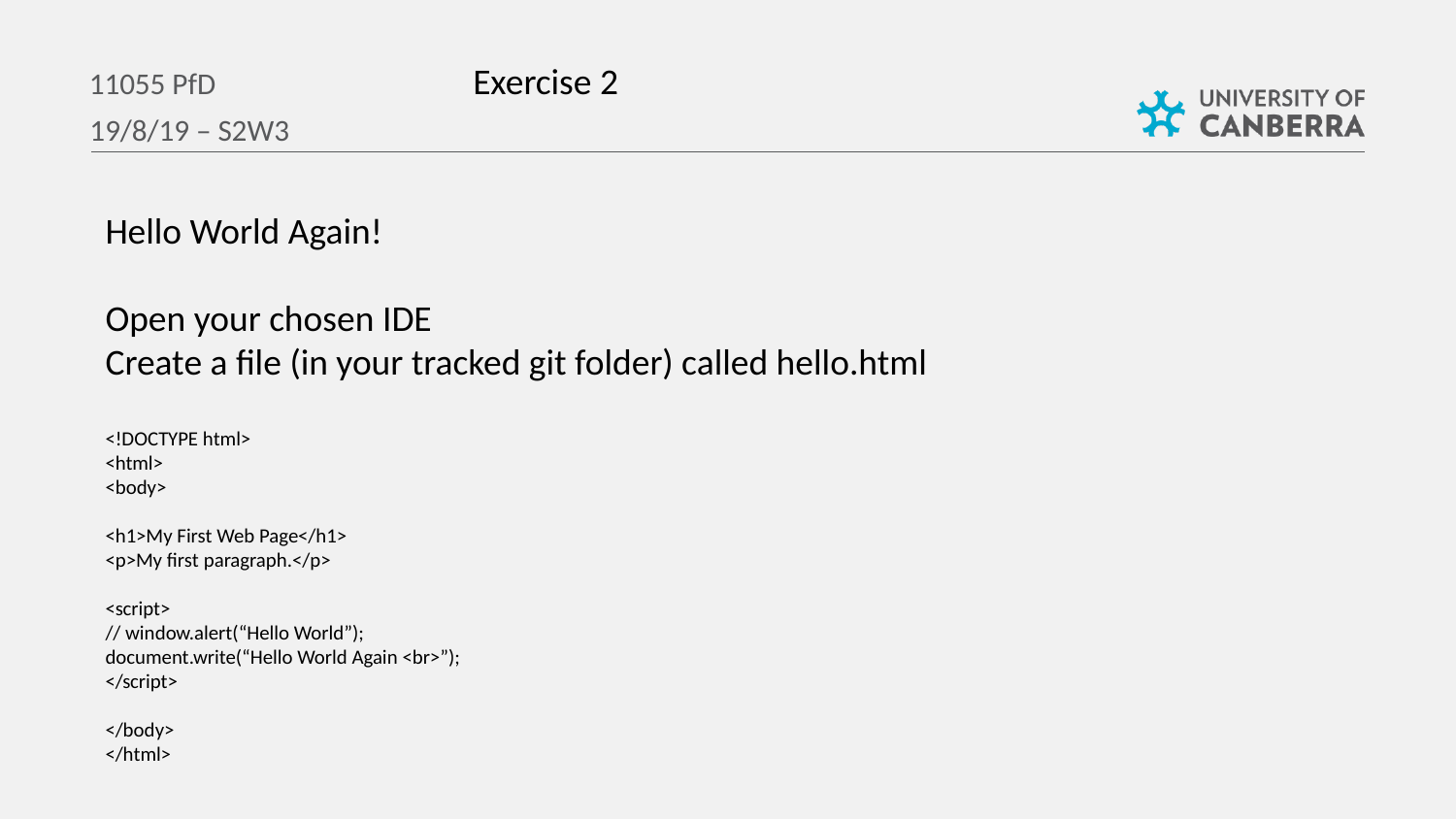

Exercise 2
11055 PfD
19/8/19 – S2W3
Hello World Again!

Open your chosen IDE
Create a file (in your tracked git folder) called hello.html

<!DOCTYPE html>
<html>
<body>
<h1>My First Web Page</h1>
<p>My first paragraph.</p>
<script>
// window.alert(“Hello World”);
document.write(“Hello World Again <br>”);
</script>
</body>
</html>